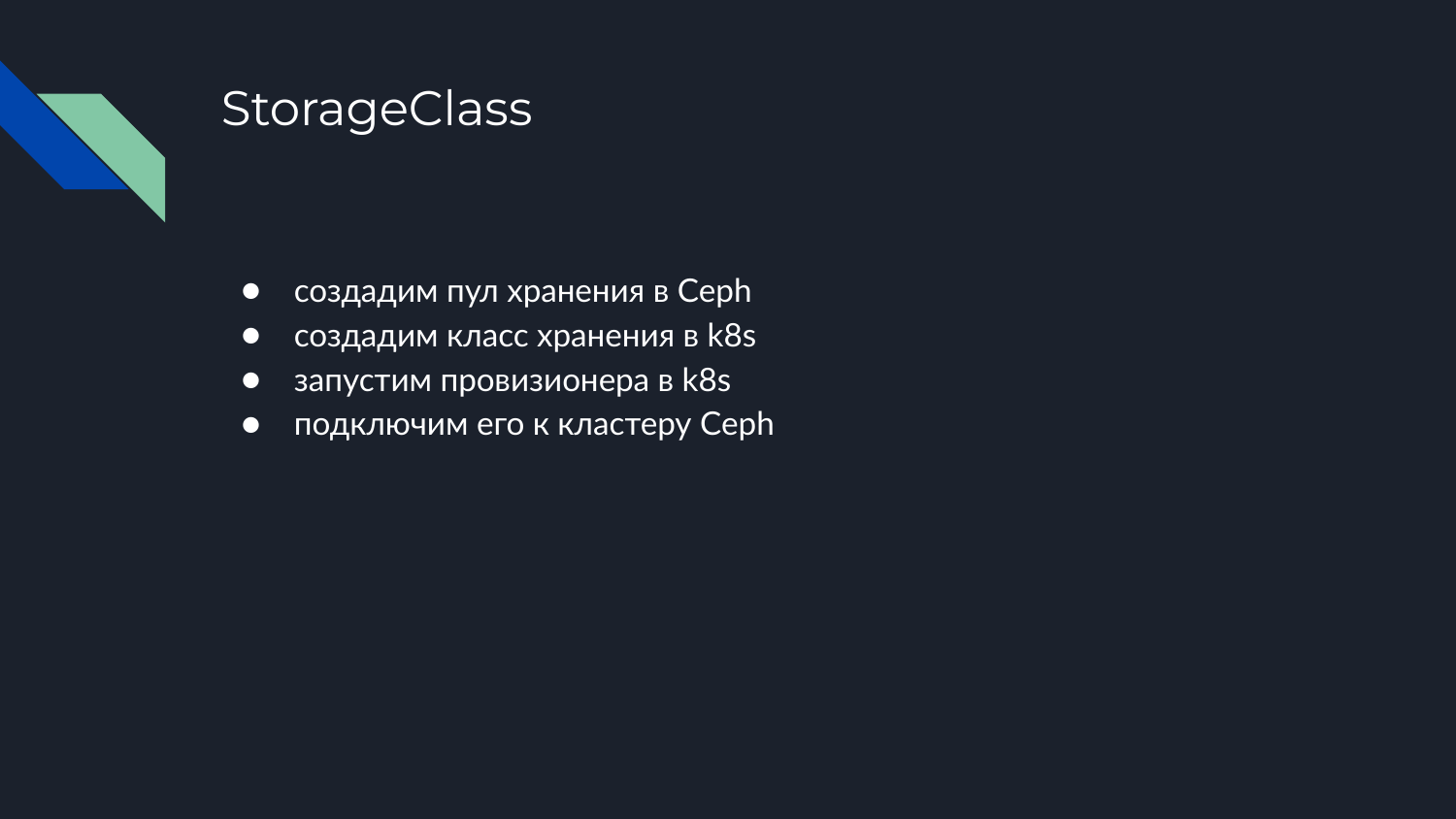

# StorageClass
создадим пул хранения в Ceph
создадим класс хранения в k8s
запустим провизионера в k8s
подключим его к кластеру Ceph